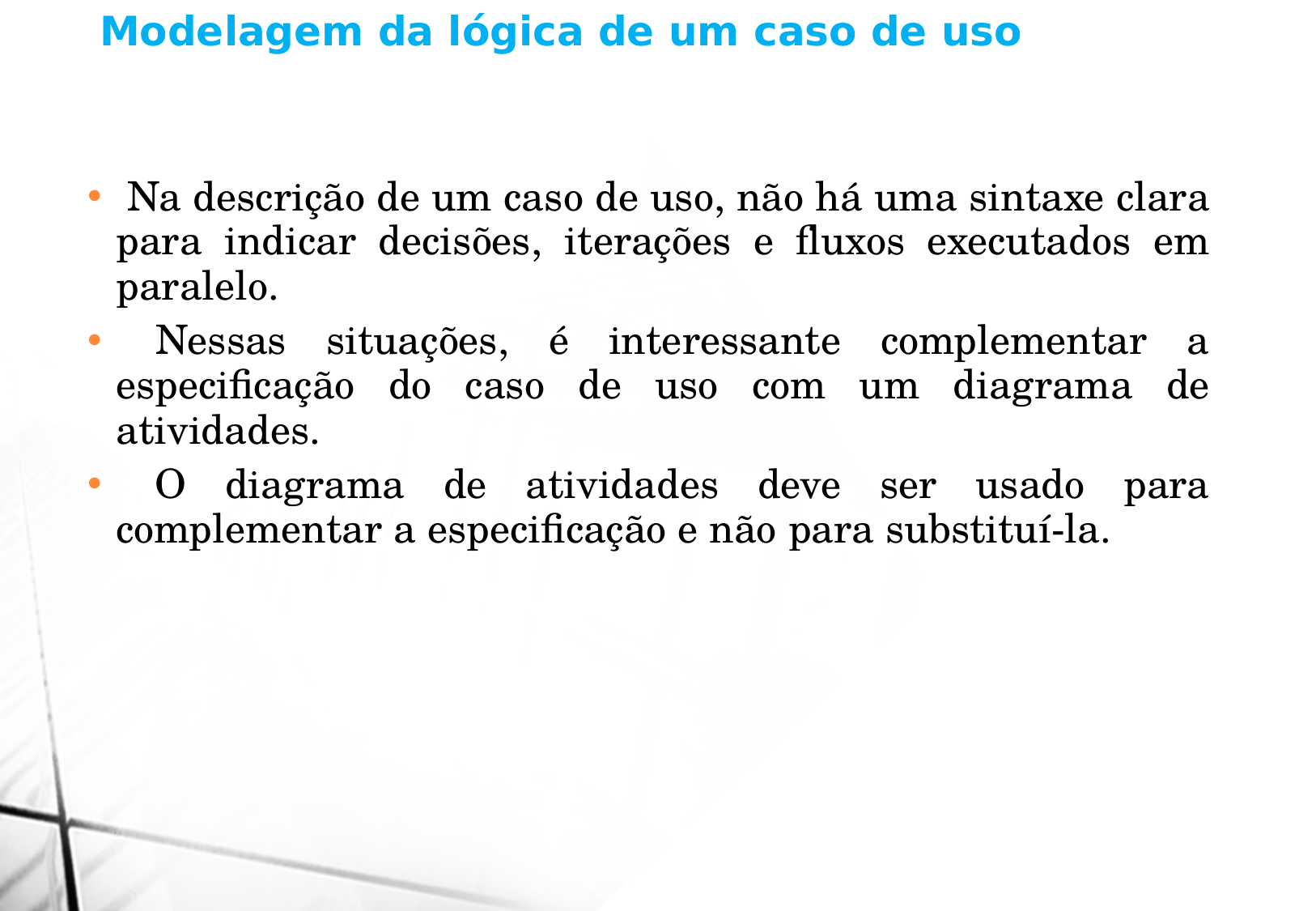

Modelagem da lógica de um caso de uso
 Na descrição de um caso de uso, não há uma sintaxe clara para indicar decisões, iterações e fluxos executados em paralelo.
 Nessas situações, é interessante complementar a especificação do caso de uso com um diagrama de atividades.
 O diagrama de atividades deve ser usado para complementar a especificação e não para substituí-la.